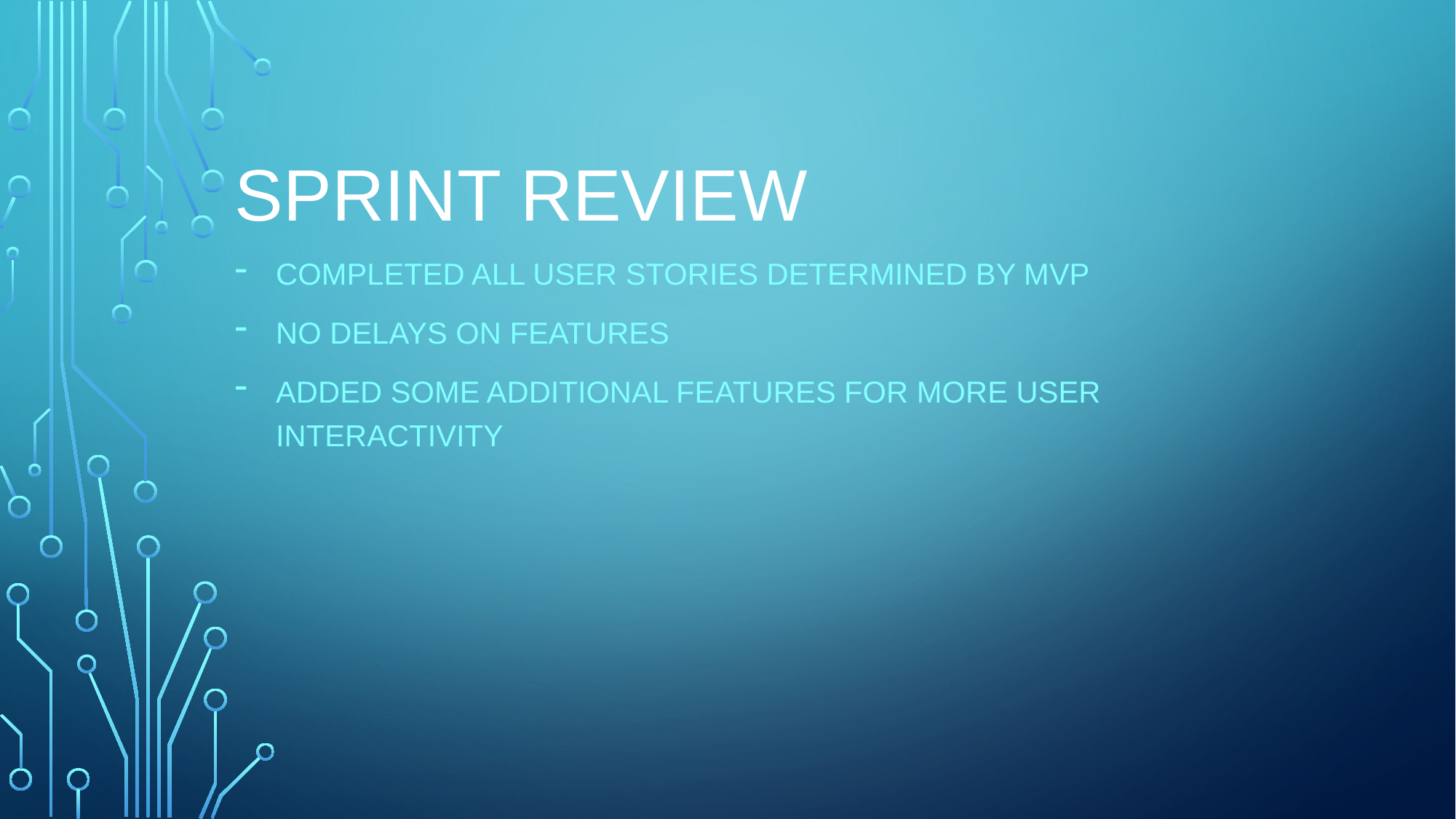

# Sprint review
Completed all user stories determined by mvp
No delays on features
Added some additional features for more user interactivity